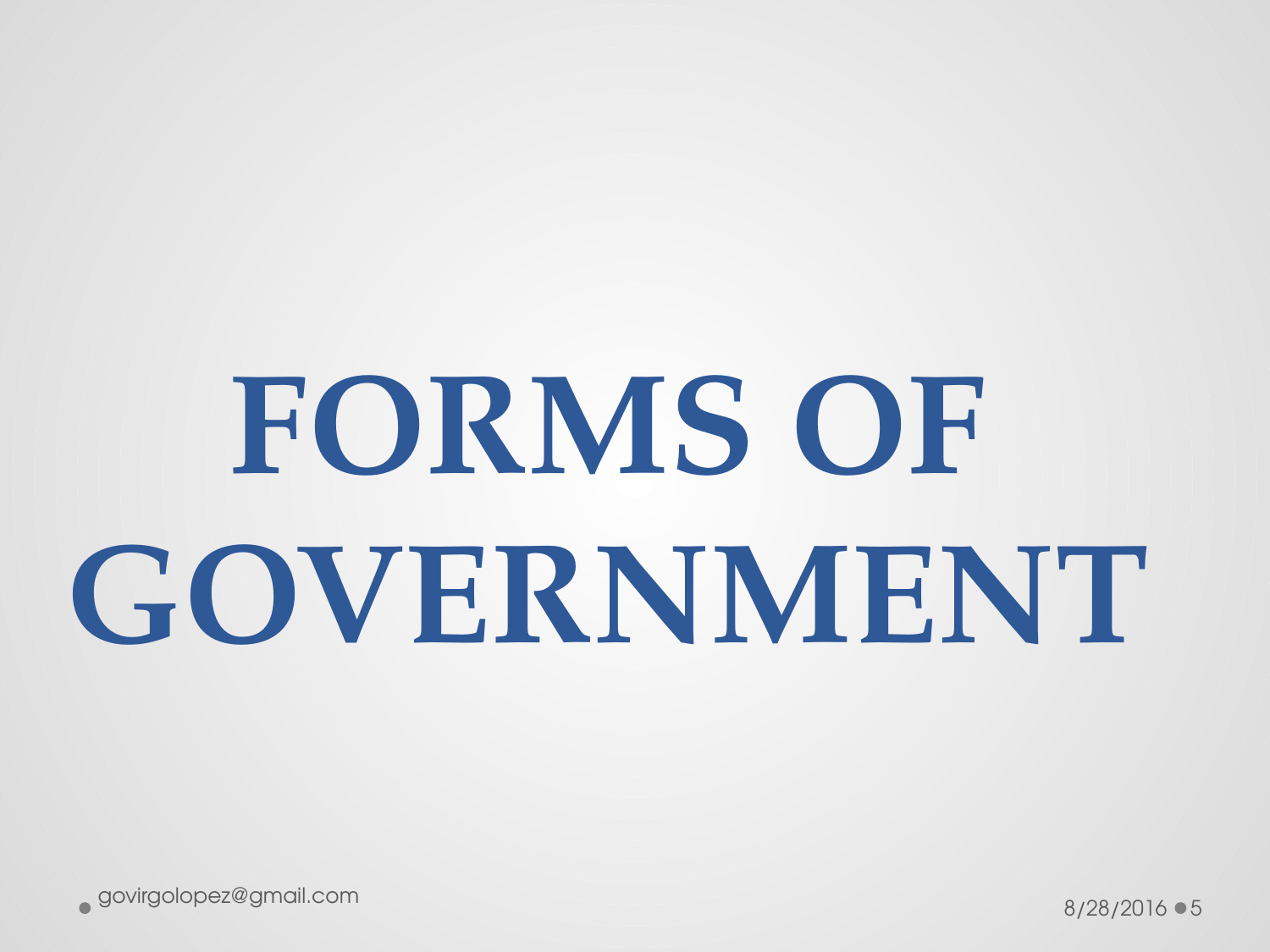

# FORMS OF GOVERNMENT

govirgolopez@gmail.com

8/28/2016
5